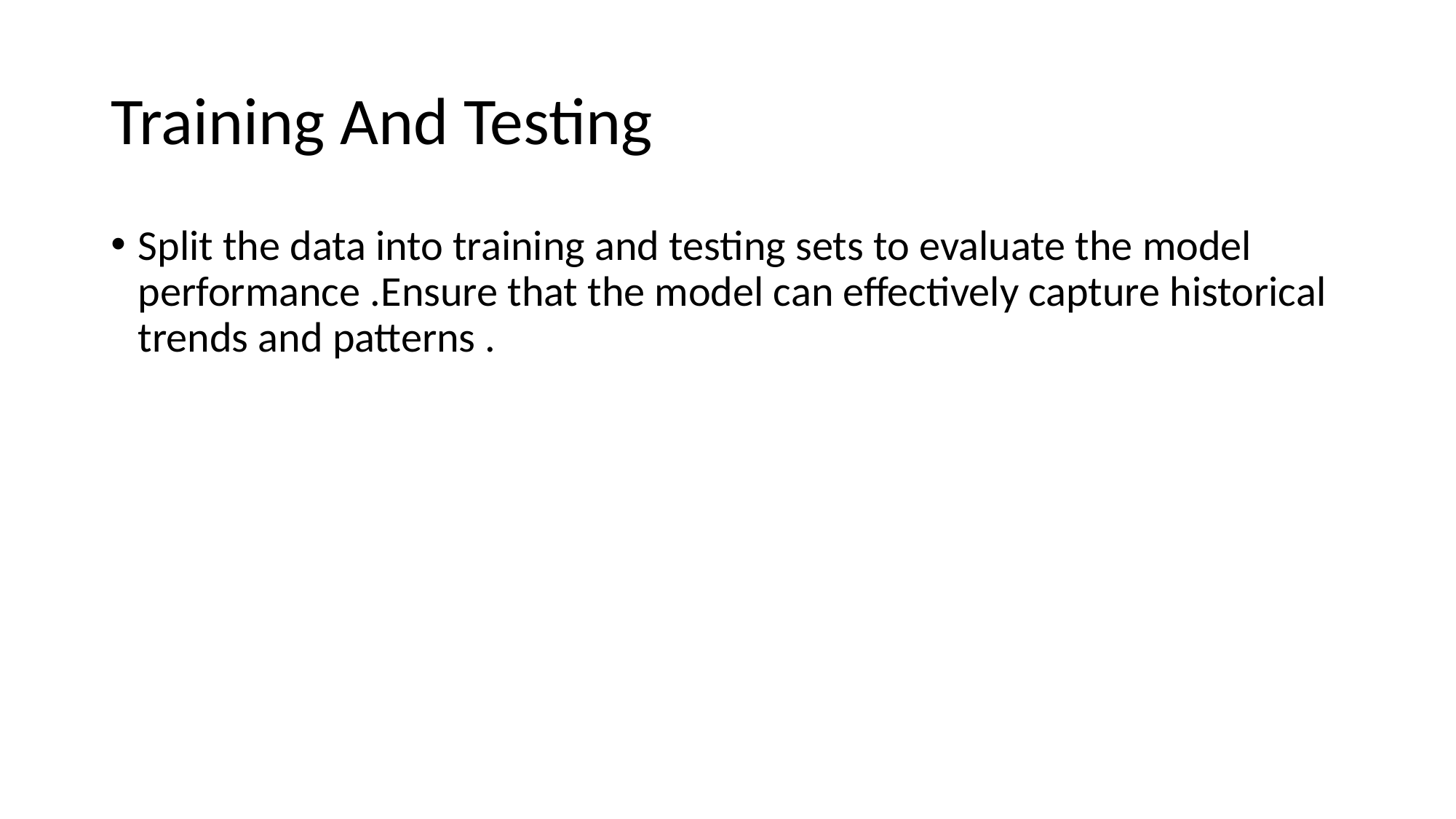

# Training And Testing
Split the data into training and testing sets to evaluate the model performance .Ensure that the model can effectively capture historical trends and patterns .